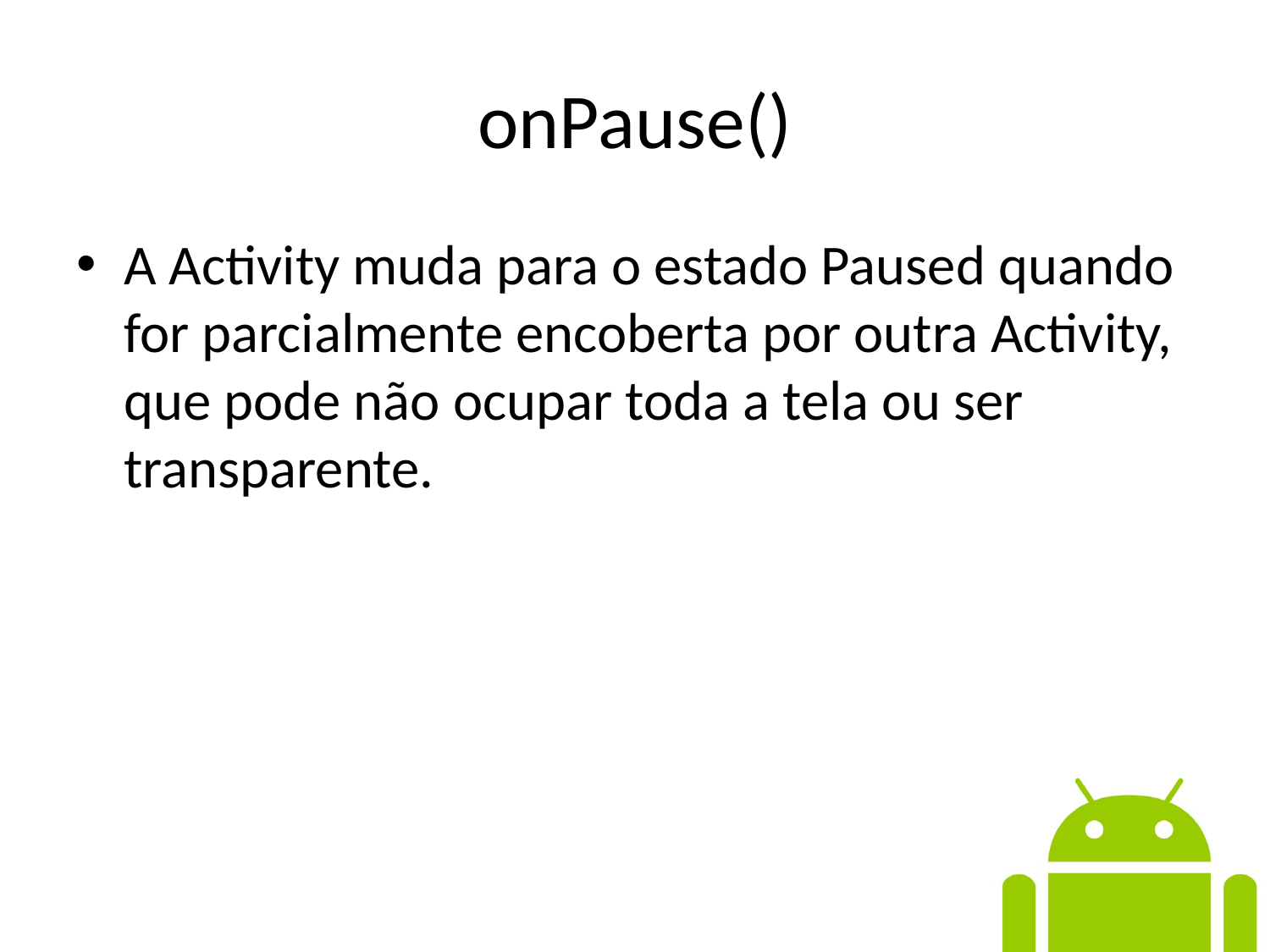

# onPause()
A Activity muda para o estado Paused quando for parcialmente encoberta por outra Activity, que pode não ocupar toda a tela ou ser transparente.